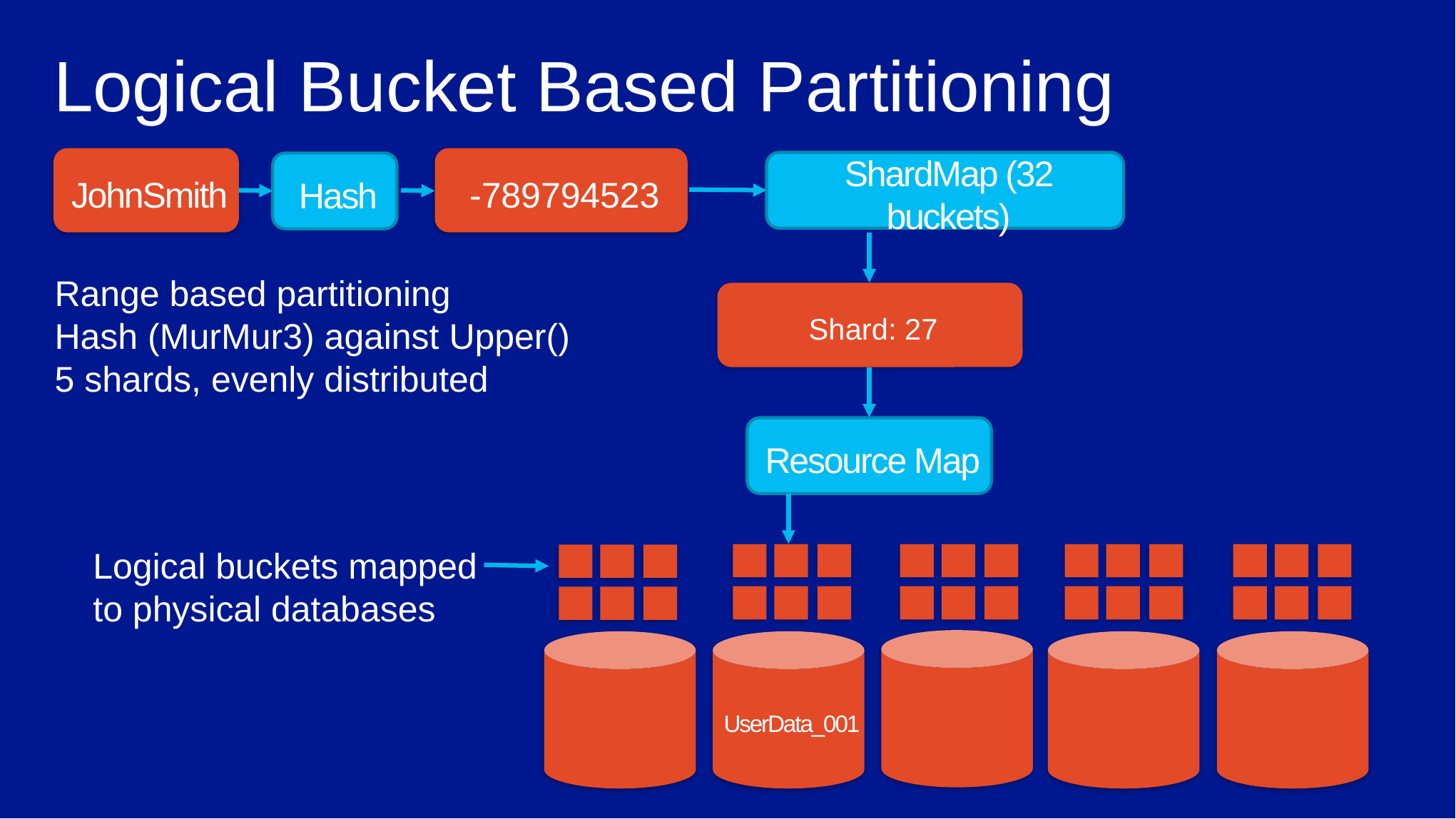

# Logical Bucket Based Partitioning
JohnSmith
-789794523
ShardMap (32 buckets)
Hash
Range based partitioning
Hash (MurMur3) against Upper()
5 shards, evenly distributed
Shard: 27
Resource Map
Logical buckets mapped
to physical databases

UserData_001